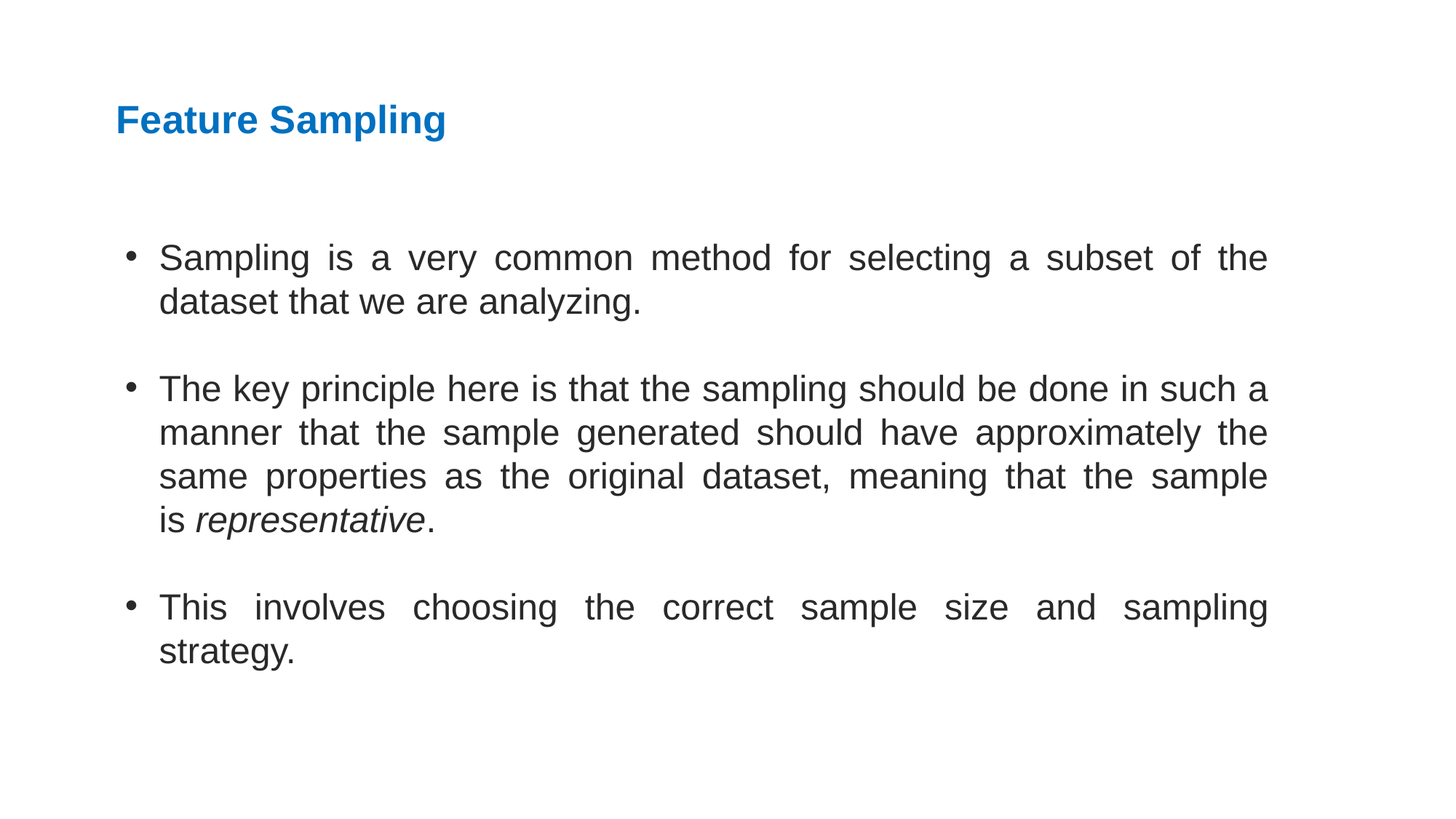

Feature Sampling
Sampling is a very common method for selecting a subset of the dataset that we are analyzing.

The key principle here is that the sampling should be done in such a manner that the sample generated should have approximately the same properties as the original dataset, meaning that the sample is representative.

This involves choosing the correct sample size and sampling strategy.